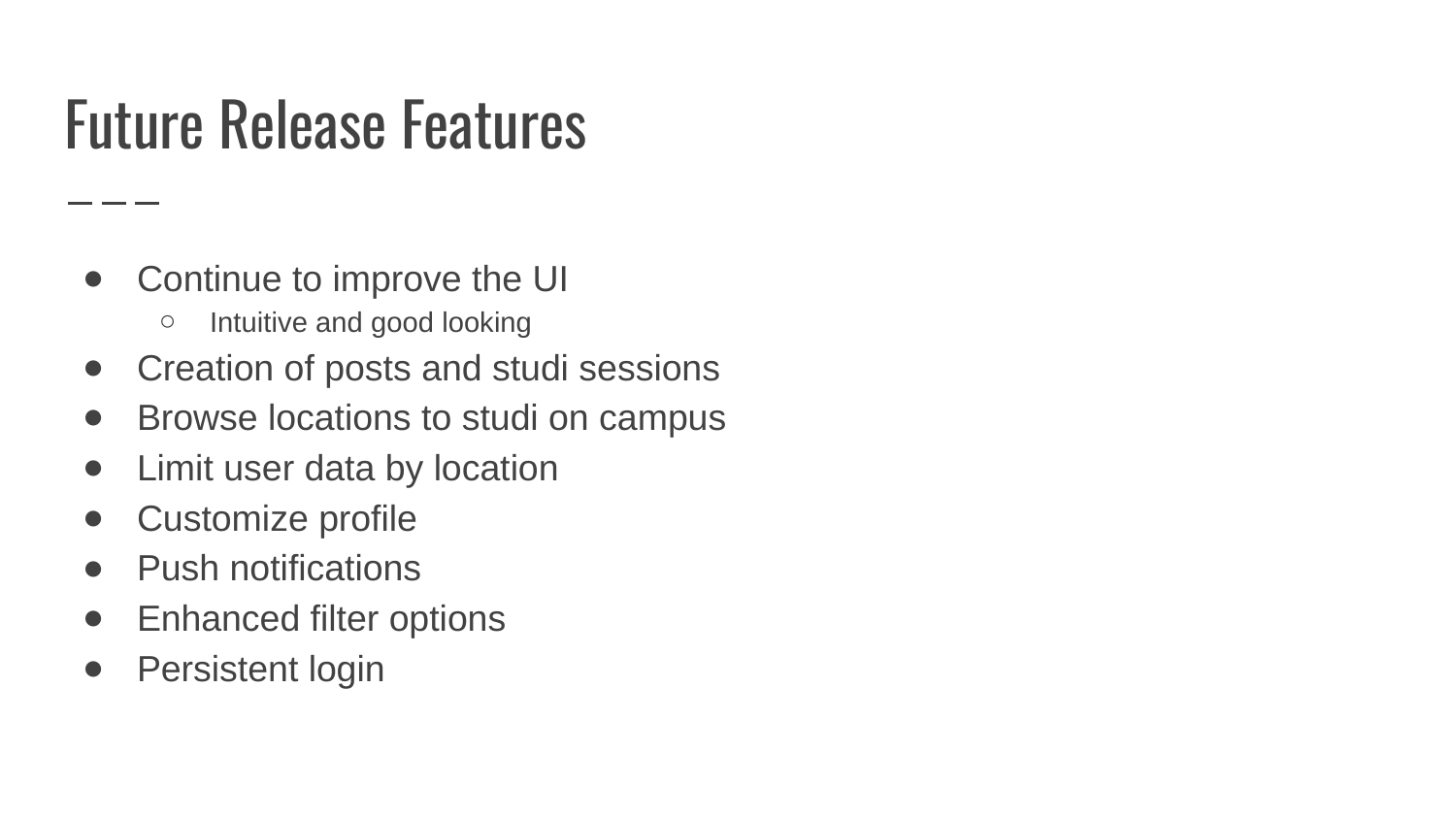

# Future Release Features
Continue to improve the UI
Intuitive and good looking
Creation of posts and studi sessions
Browse locations to studi on campus
Limit user data by location
Customize profile
Push notifications
Enhanced filter options
Persistent login